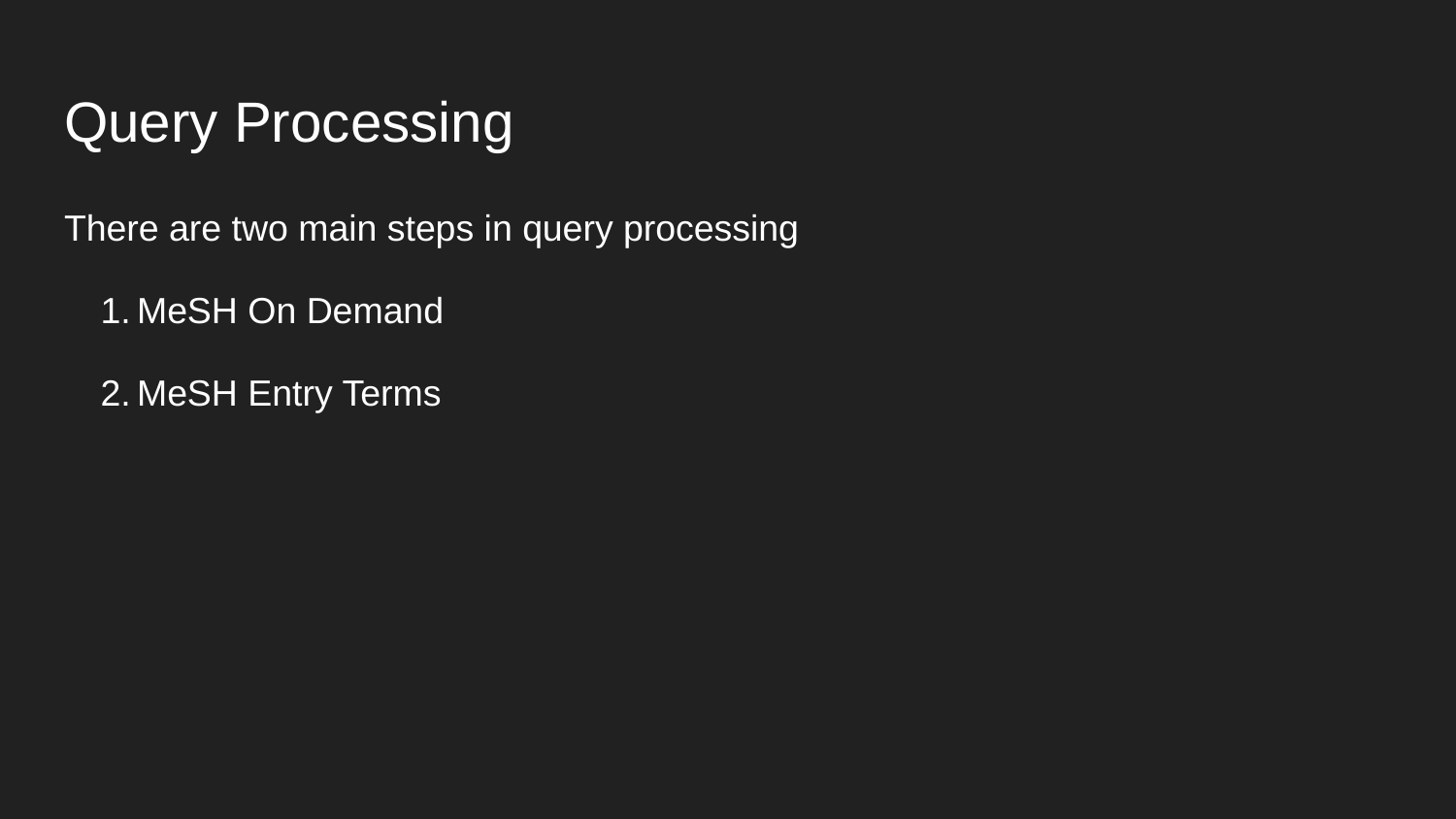

# Query Processing
There are two main steps in query processing
MeSH On Demand
MeSH Entry Terms